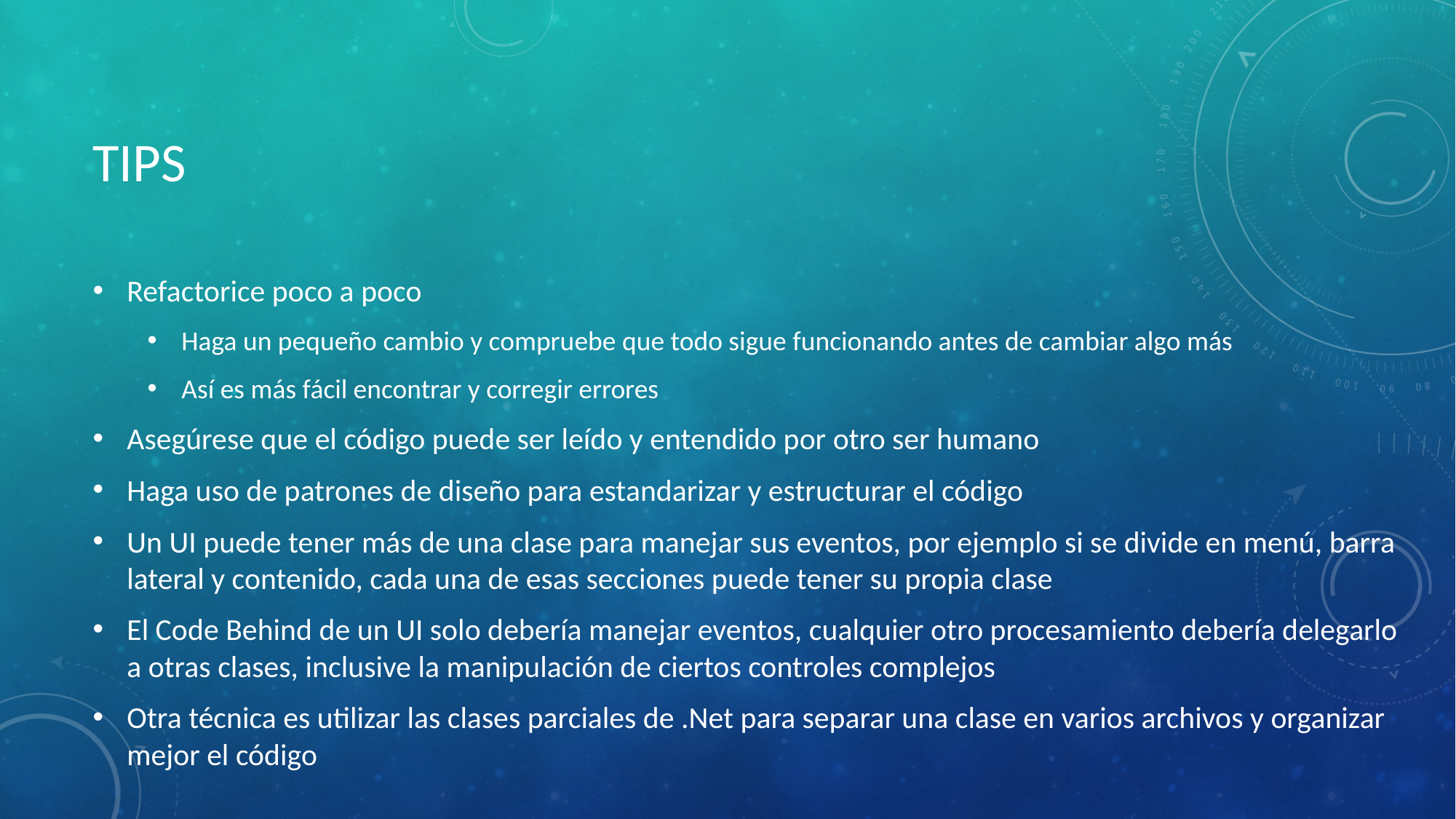

# Tips
Refactorice poco a poco
Haga un pequeño cambio y compruebe que todo sigue funcionando antes de cambiar algo más
Así es más fácil encontrar y corregir errores
Asegúrese que el código puede ser leído y entendido por otro ser humano
Haga uso de patrones de diseño para estandarizar y estructurar el código
Un UI puede tener más de una clase para manejar sus eventos, por ejemplo si se divide en menú, barra lateral y contenido, cada una de esas secciones puede tener su propia clase
El Code Behind de un UI solo debería manejar eventos, cualquier otro procesamiento debería delegarlo a otras clases, inclusive la manipulación de ciertos controles complejos
Otra técnica es utilizar las clases parciales de .Net para separar una clase en varios archivos y organizar mejor el código